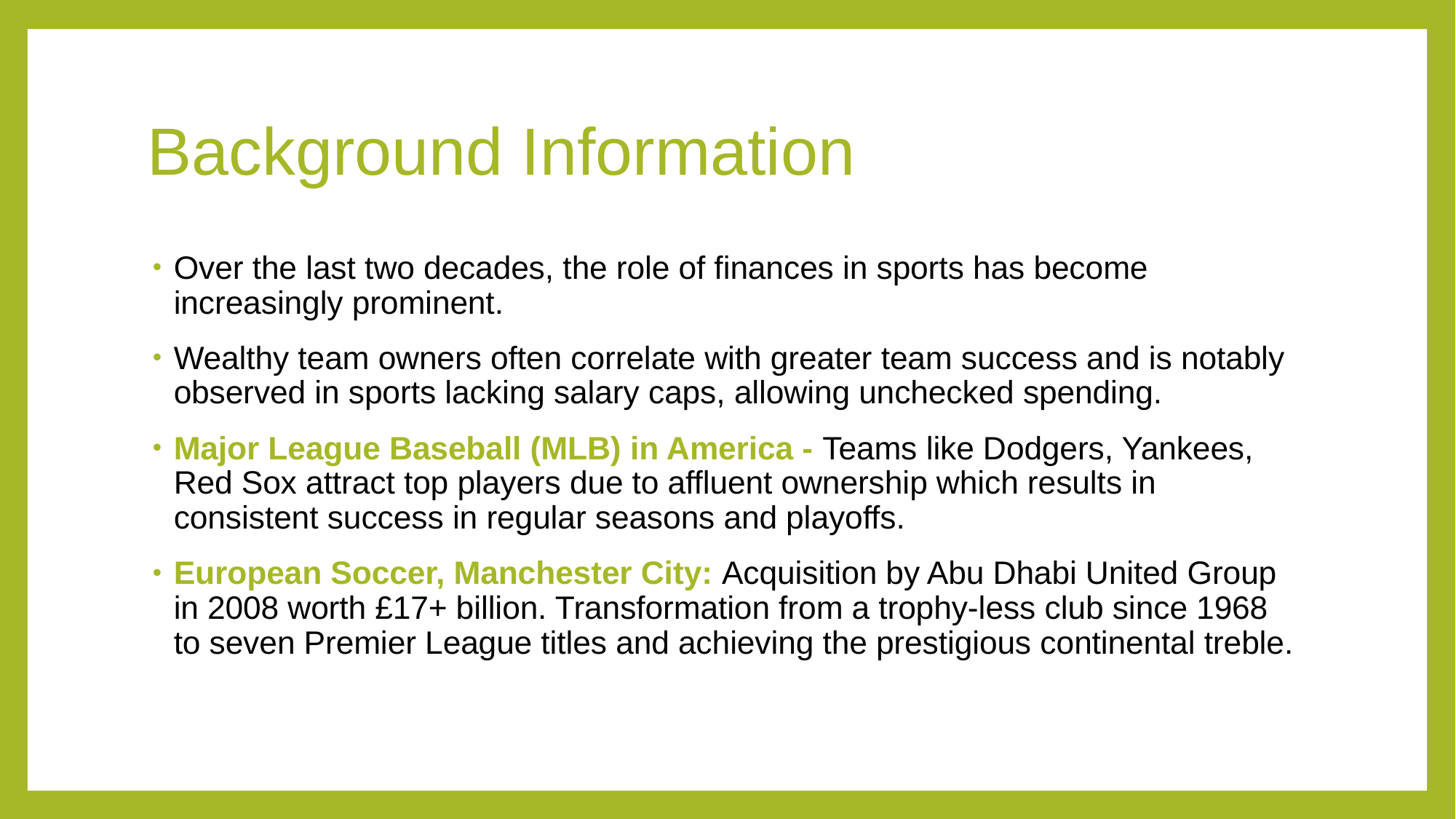

# Background Information
Over the last two decades, the role of finances in sports has become increasingly prominent.
Wealthy team owners often correlate with greater team success and is notably observed in sports lacking salary caps, allowing unchecked spending.
Major League Baseball (MLB) in America - Teams like Dodgers, Yankees, Red Sox attract top players due to affluent ownership which results in consistent success in regular seasons and playoffs.
European Soccer, Manchester City: Acquisition by Abu Dhabi United Group in 2008 worth £17+ billion. Transformation from a trophy-less club since 1968 to seven Premier League titles and achieving the prestigious continental treble.